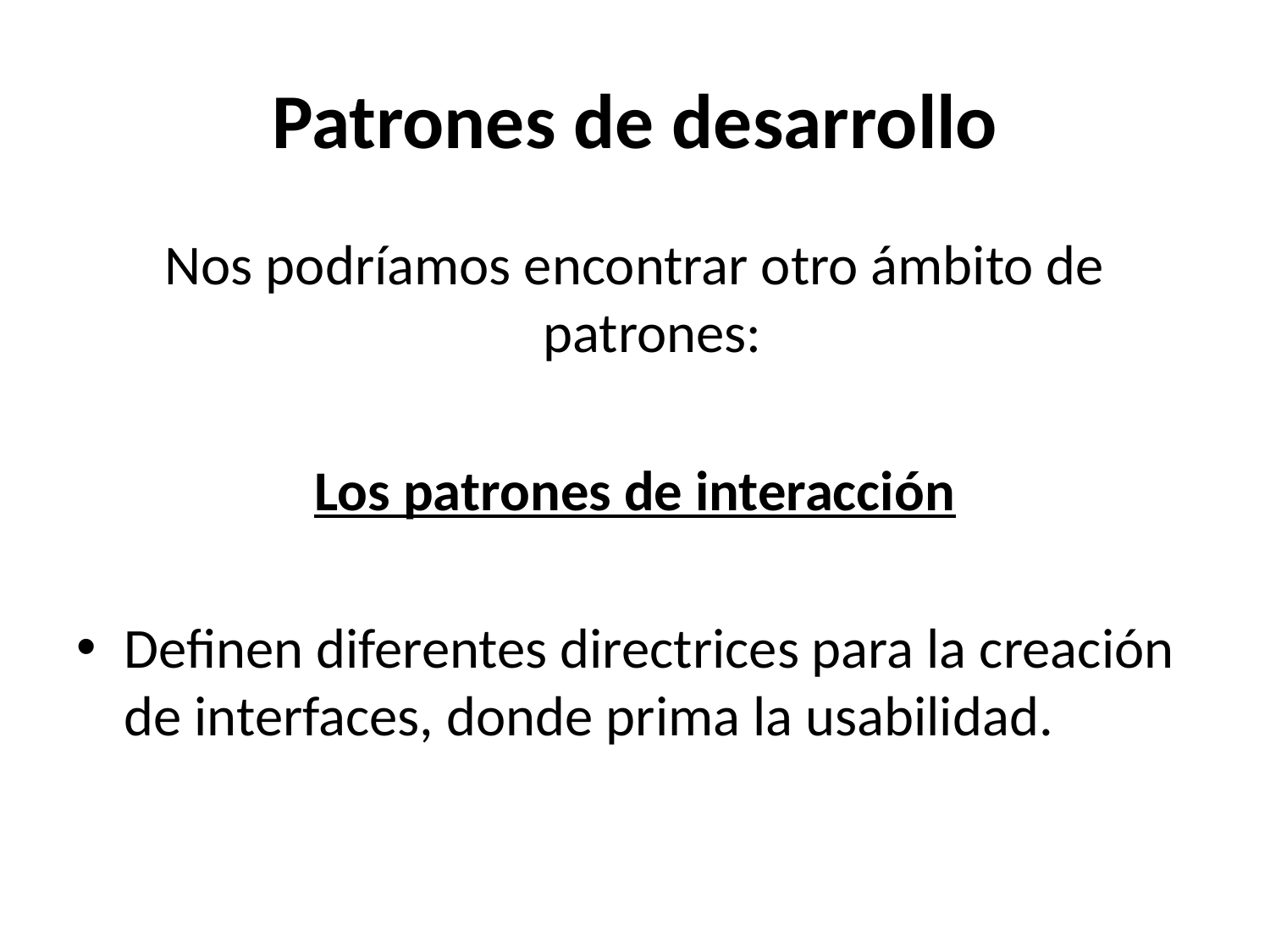

# Patrones de desarrollo
Nos podríamos encontrar otro ámbito de patrones:

Los patrones de interacción

Definen diferentes directrices para la creación de interfaces, donde prima la usabilidad.